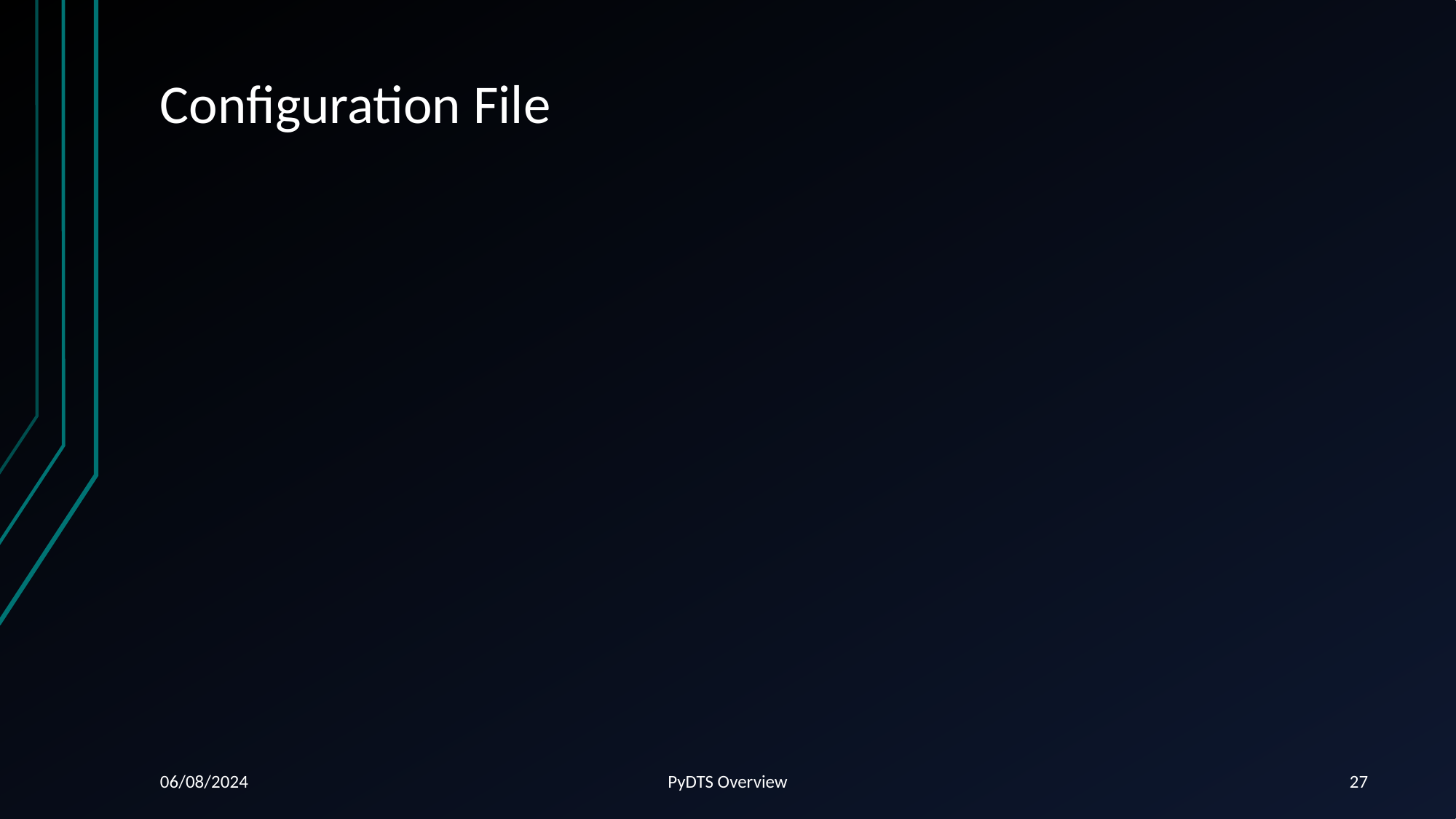

# Configuration File

06/08/2024
PyDTS Overview
27